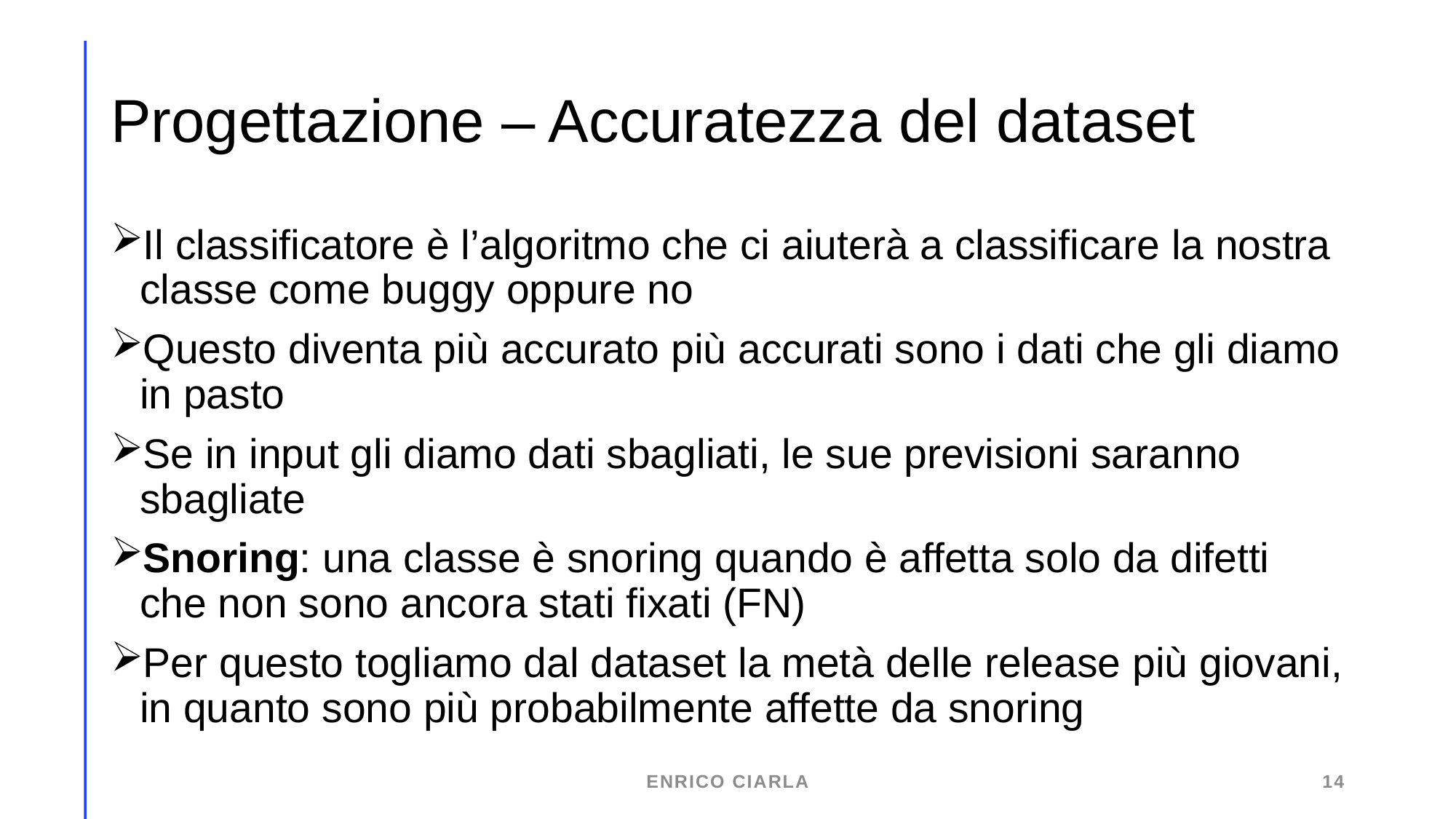

# Progettazione – Accuratezza del dataset
Il classificatore è l’algoritmo che ci aiuterà a classificare la nostra classe come buggy oppure no
Questo diventa più accurato più accurati sono i dati che gli diamo in pasto
Se in input gli diamo dati sbagliati, le sue previsioni saranno sbagliate
Snoring: una classe è snoring quando è affetta solo da difetti che non sono ancora stati fixati (FN)
Per questo togliamo dal dataset la metà delle release più giovani, in quanto sono più probabilmente affette da snoring
Enrico Ciarla
14